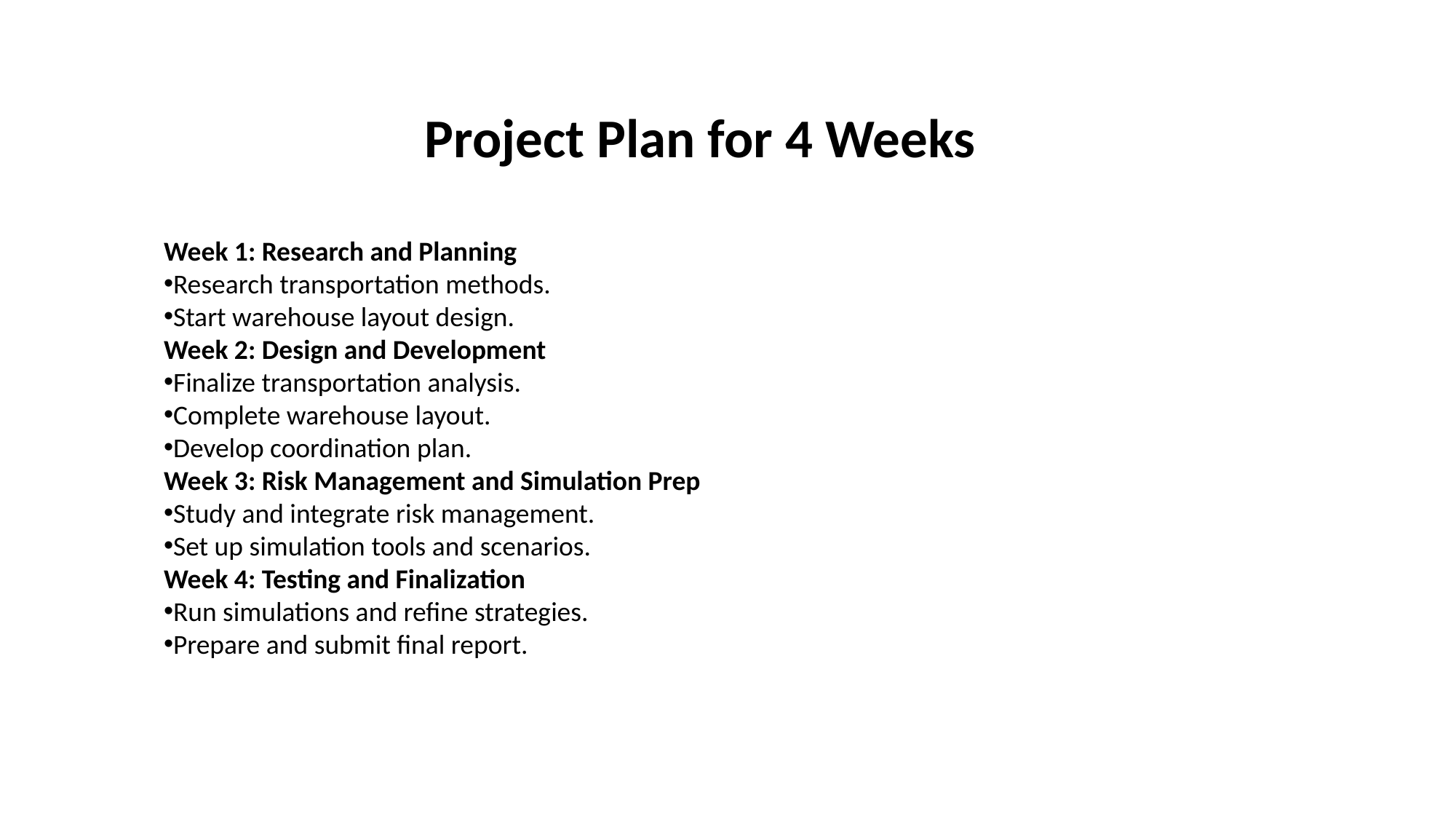

Project Plan for 4 Weeks

Week 1: Research and Planning
Research transportation methods.
Start warehouse layout design.
Week 2: Design and Development
Finalize transportation analysis.
Complete warehouse layout.
Develop coordination plan.
Week 3: Risk Management and Simulation Prep
Study and integrate risk management.
Set up simulation tools and scenarios.
Week 4: Testing and Finalization
Run simulations and refine strategies.
Prepare and submit final report.